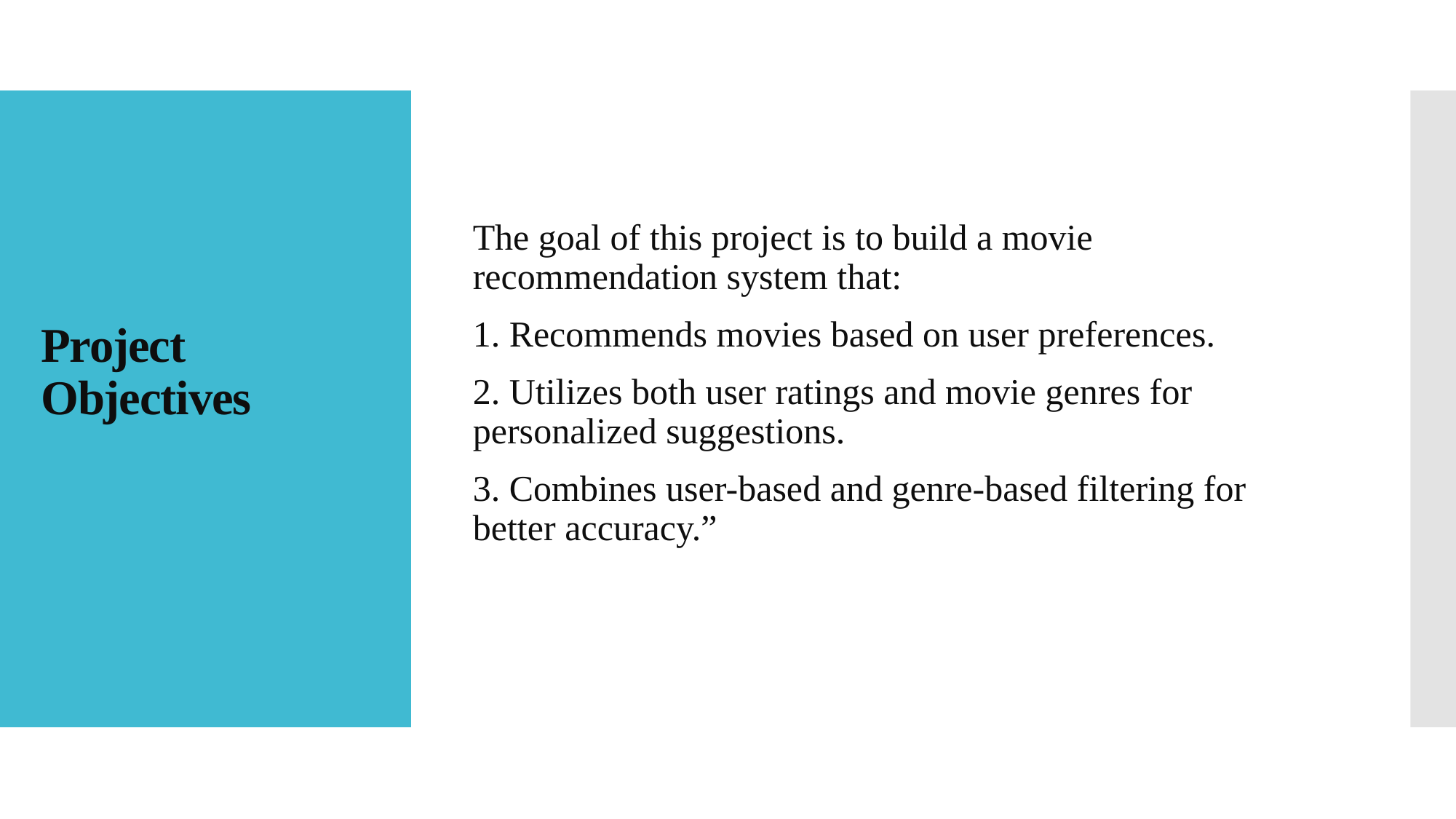

The goal of this project is to build a movie recommendation system that:
1. Recommends movies based on user preferences.
2. Utilizes both user ratings and movie genres for personalized suggestions.
3. Combines user-based and genre-based filtering for better accuracy.”

# Project Objectives